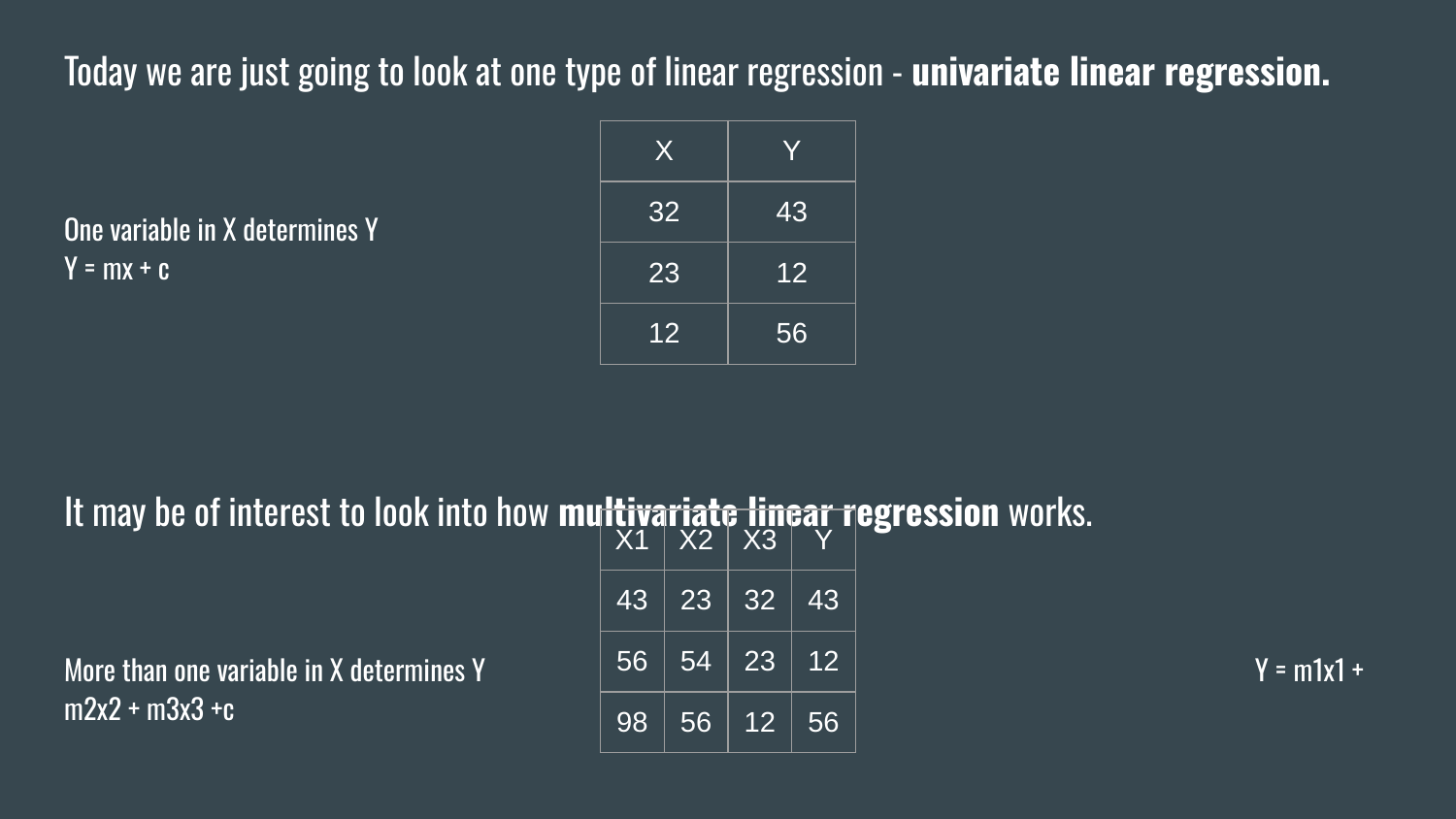

Today we are just going to look at one type of linear regression - univariate linear regression.

One variable in X determines Y							   Y = mx + c

It may be of interest to look into how multivariate linear regression works.

More than one variable in X determines Y						    Y = m1x1 + m2x2 + m3x3 +c
| X | Y |
| --- | --- |
| 32 | 43 |
| 23 | 12 |
| 12 | 56 |
| X1 | X2 | X3 | Y |
| --- | --- | --- | --- |
| 43 | 23 | 32 | 43 |
| 56 | 54 | 23 | 12 |
| 98 | 56 | 12 | 56 |